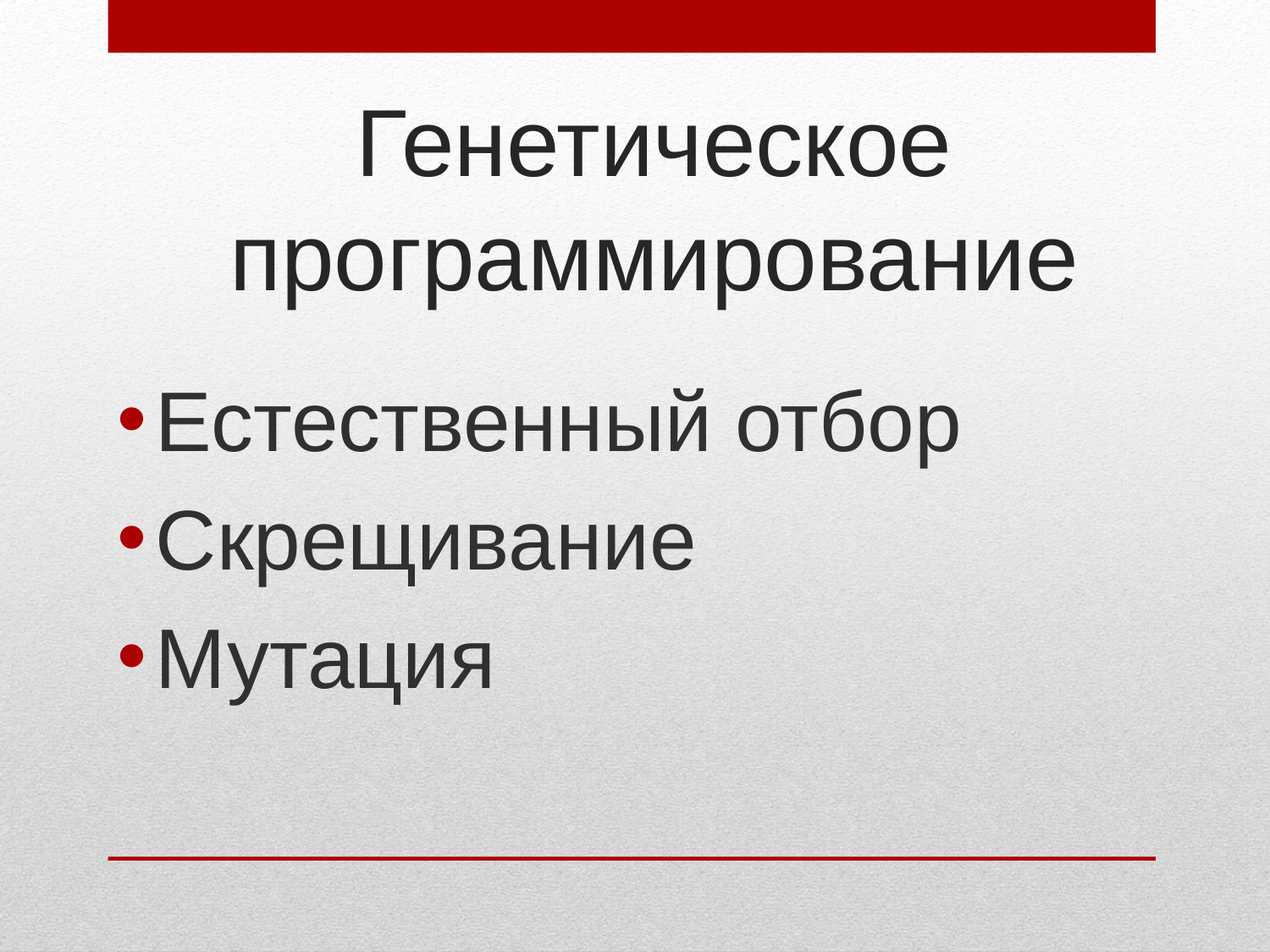

# Генетическое программирование
Естественный отбор
Скрещивание
Мутация